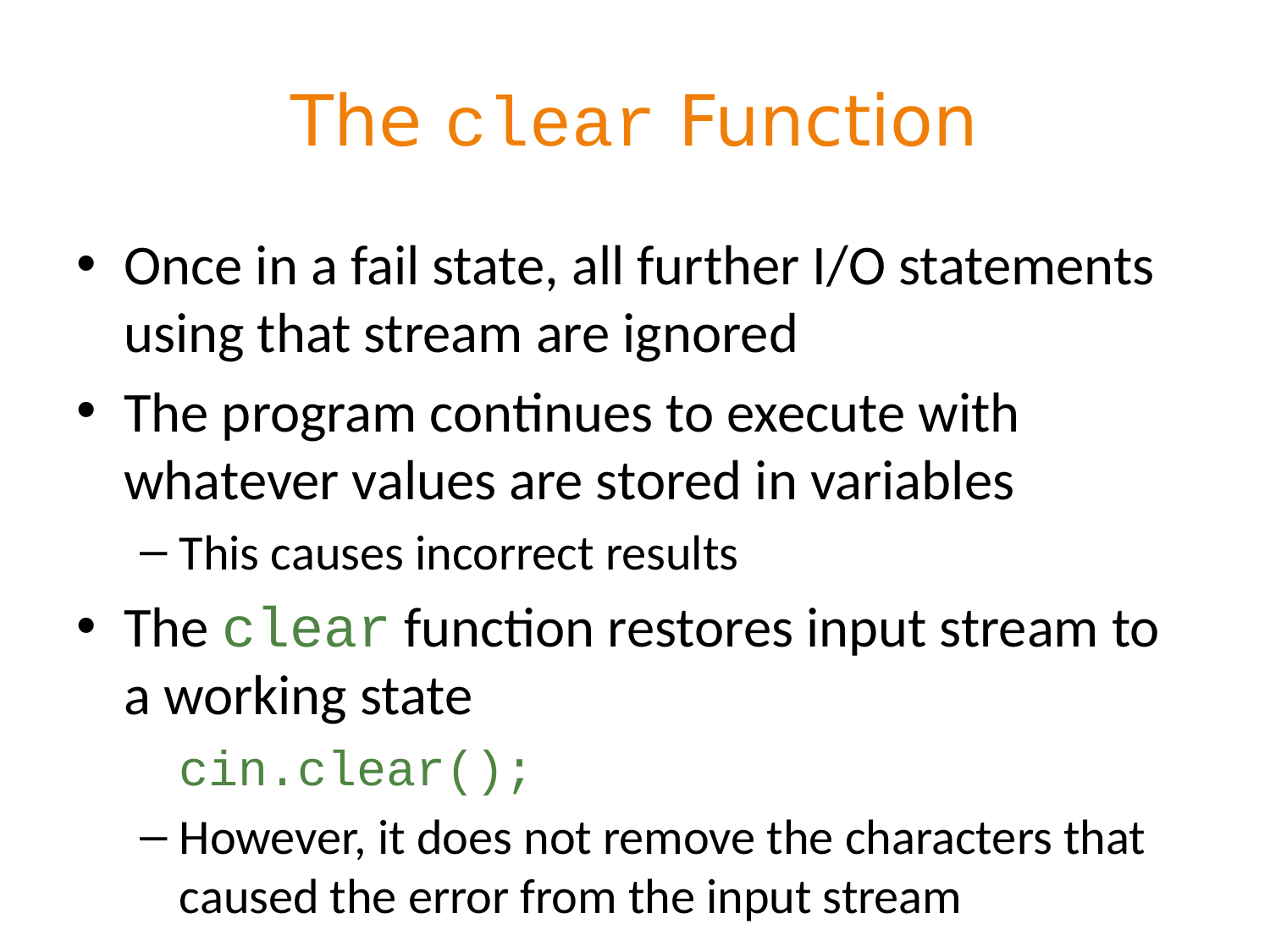

# The clear Function
Once in a fail state, all further I/O statements using that stream are ignored
The program continues to execute with whatever values are stored in variables
This causes incorrect results
The clear function restores input stream to a working state
	cin.clear();
However, it does not remove the characters that caused the error from the input stream